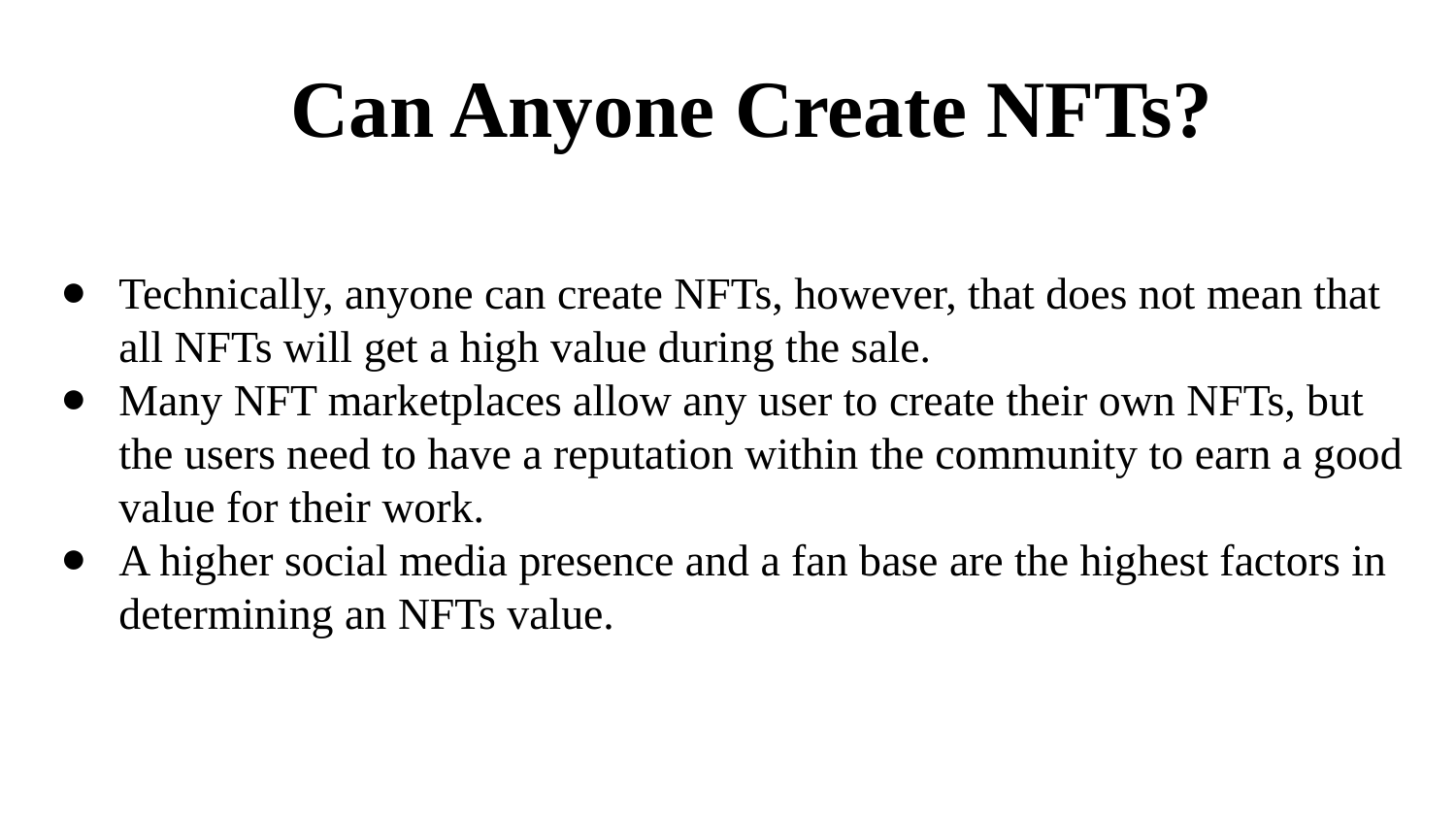

Can Anyone Create NFTs?
Technically, anyone can create NFTs, however, that does not mean that all NFTs will get a high value during the sale.
Many NFT marketplaces allow any user to create their own NFTs, but the users need to have a reputation within the community to earn a good value for their work.
A higher social media presence and a fan base are the highest factors in determining an NFTs value.